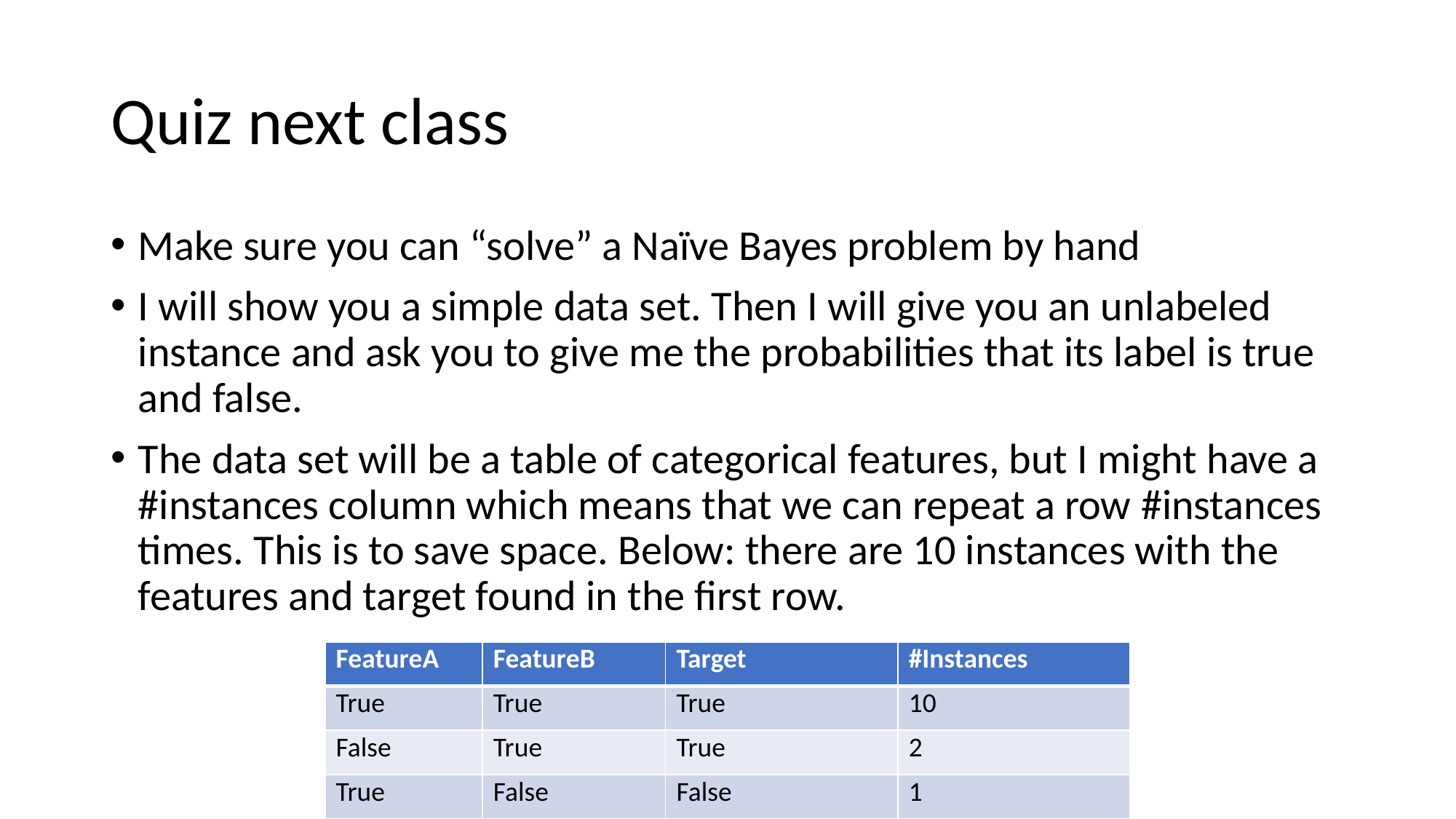

# Quiz next class
Make sure you can “solve” a Naïve Bayes problem by hand
I will show you a simple data set. Then I will give you an unlabeled instance and ask you to give me the probabilities that its label is true and false.
The data set will be a table of categorical features, but I might have a #instances column which means that we can repeat a row #instances times. This is to save space. Below: there are 10 instances with the features and target found in the first row.
| FeatureA | FeatureB | Target | #Instances |
| --- | --- | --- | --- |
| True | True | True | 10 |
| False | True | True | 2 |
| True | False | False | 1 |